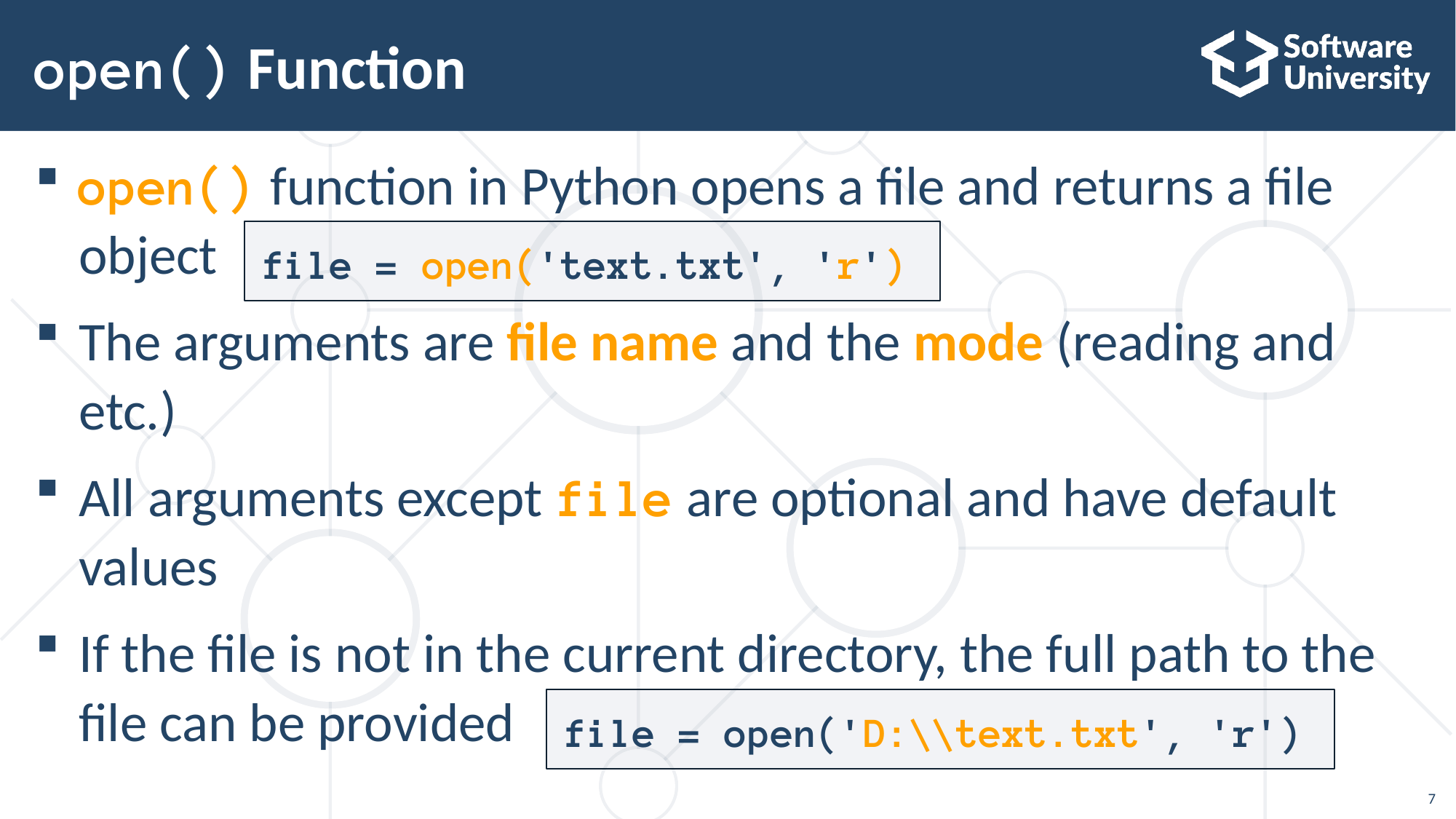

# open() Function
open() function in Python opens a file and returns a file object
The arguments are file name and the mode (reading and etc.)
All arguments except file are optional and have default values
If the file is not in the current directory, the full path to the file can be provided
file = open('text.txt', 'r')
file = open('D:\\text.txt', 'r')
7